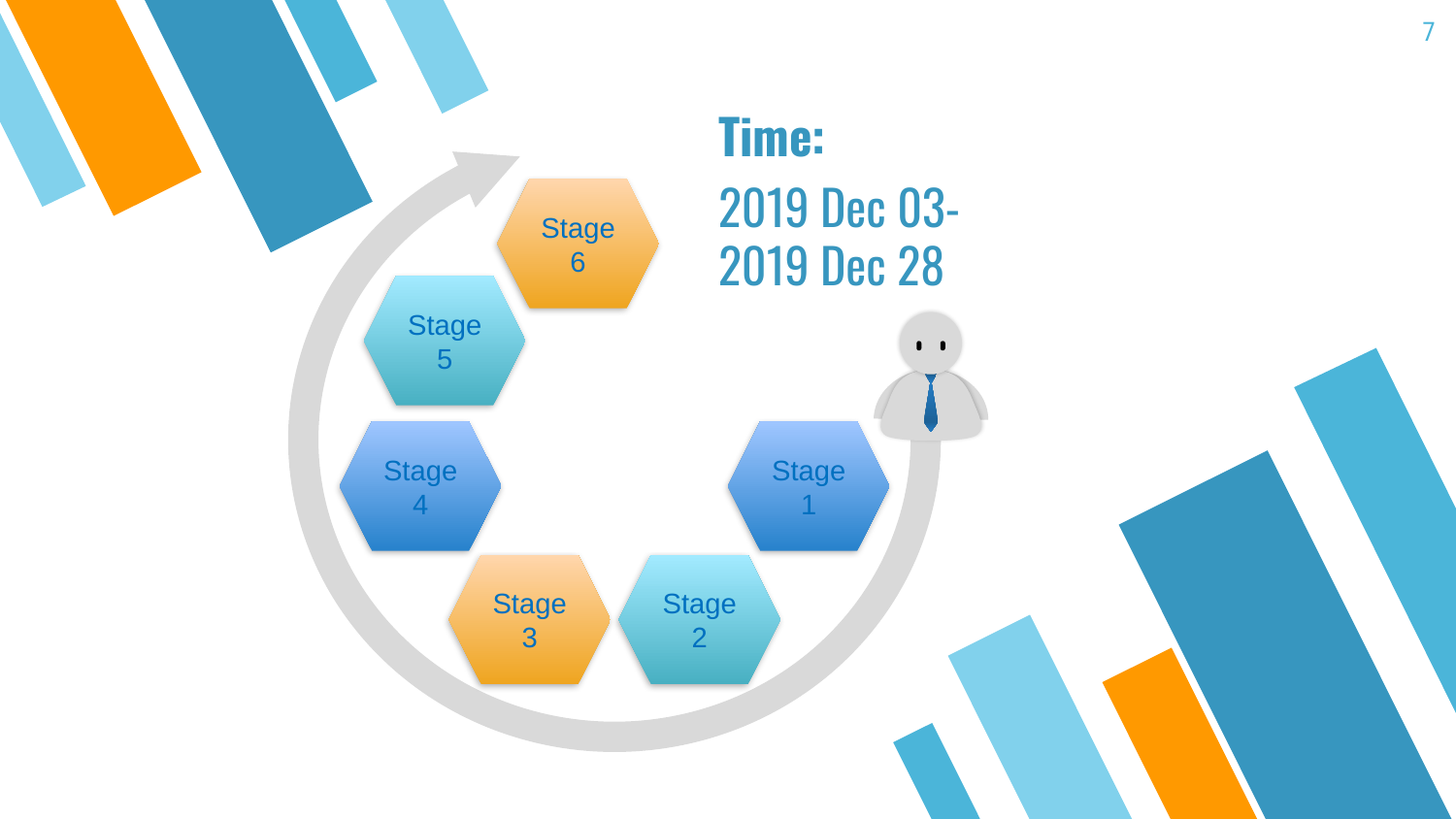

7
Time:
2019 Dec 03-2019 Dec 28

Stage 6
Stage 5

Stage 4
Stage 1
Stage 3
Stage 2